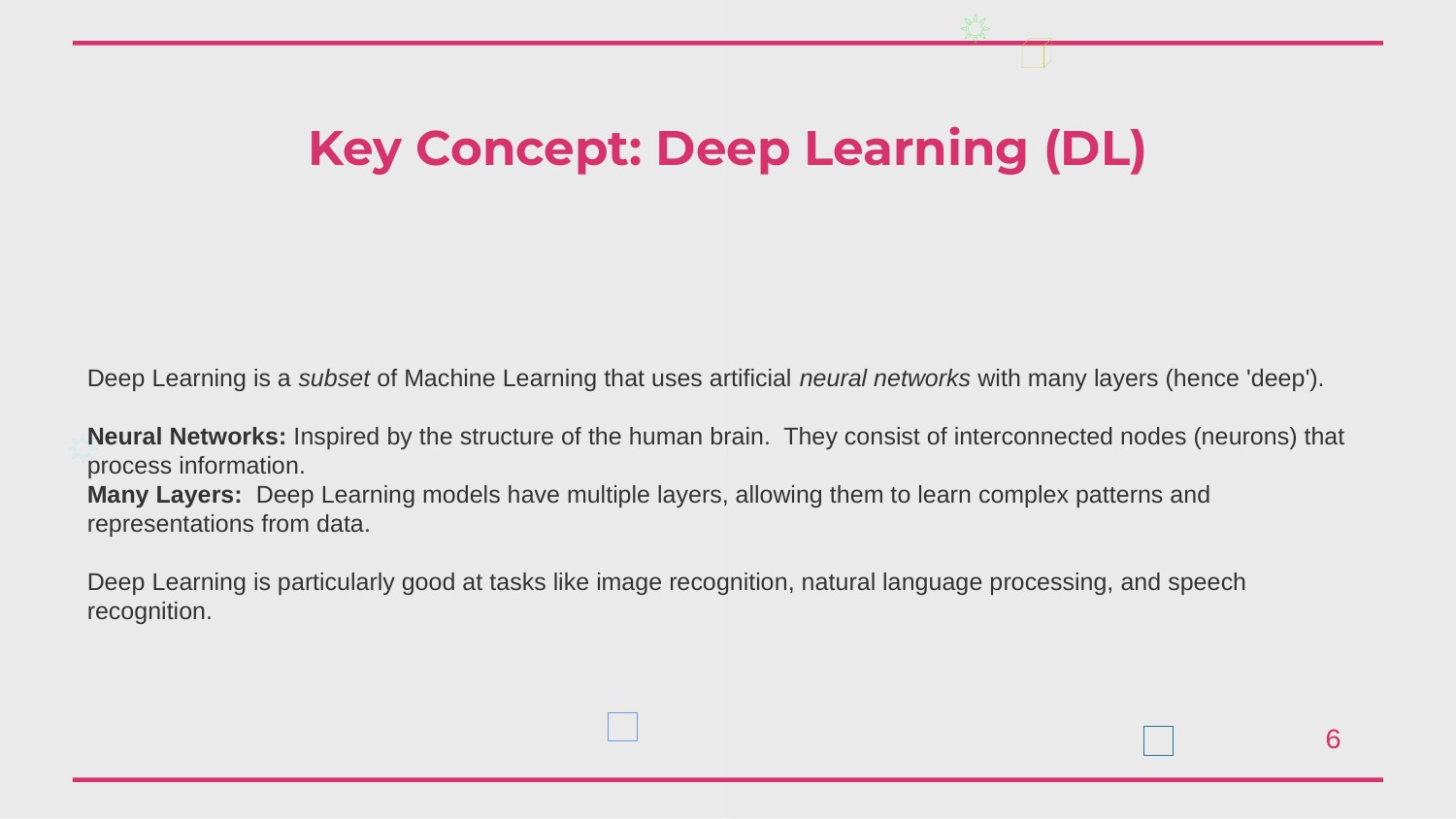

Key Concept: Deep Learning (DL)
Deep Learning is a subset of Machine Learning that uses artificial neural networks with many layers (hence 'deep').

Neural Networks: Inspired by the structure of the human brain.  They consist of interconnected nodes (neurons) that process information.
Many Layers:  Deep Learning models have multiple layers, allowing them to learn complex patterns and representations from data.

Deep Learning is particularly good at tasks like image recognition, natural language processing, and speech recognition.

6